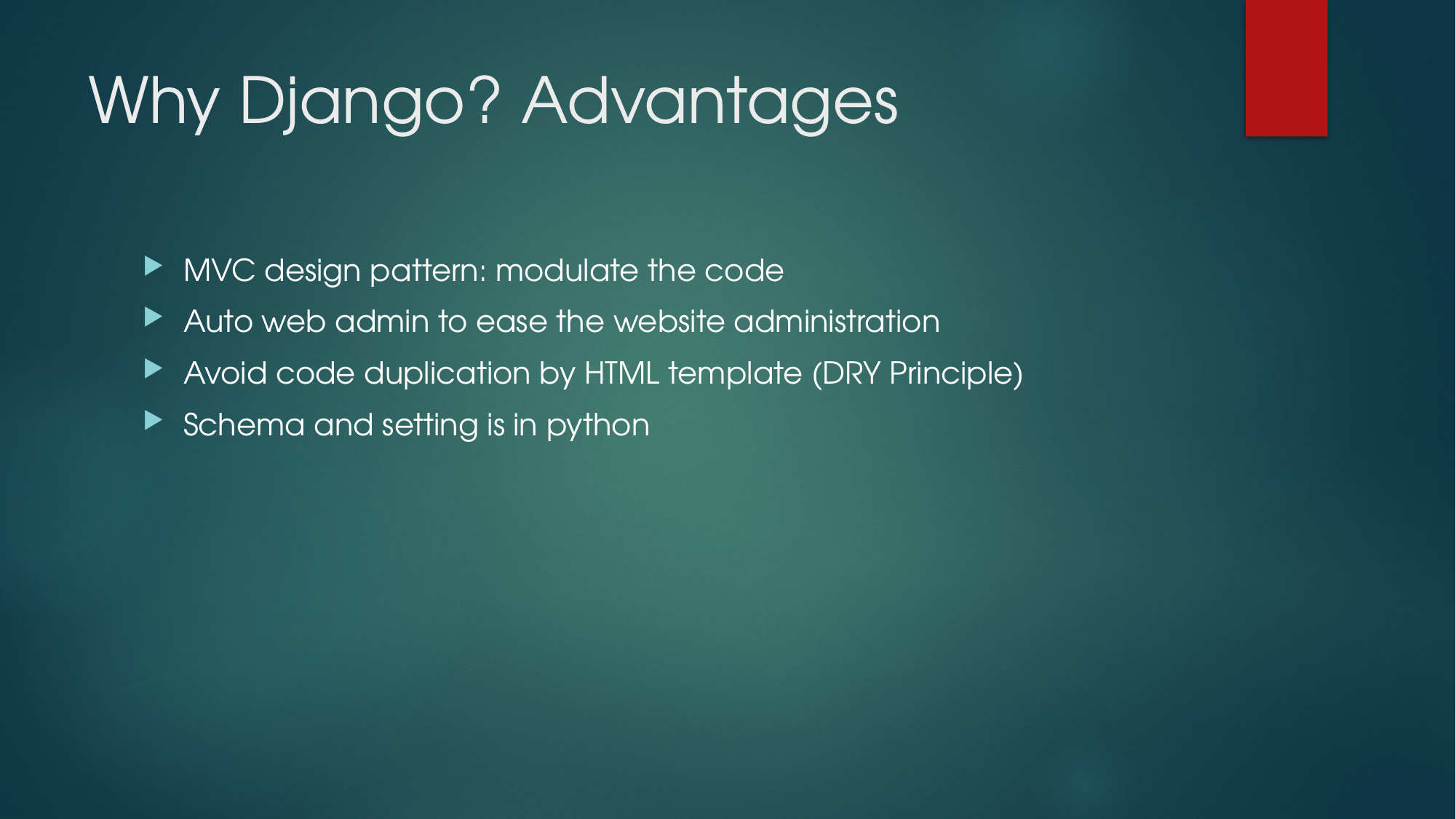

# Why Django? Advantages
MVC design pattern: modulate the code
Auto web admin to ease the website administration
Avoid code duplication by HTML template (DRY Principle)
Schema and setting is in python